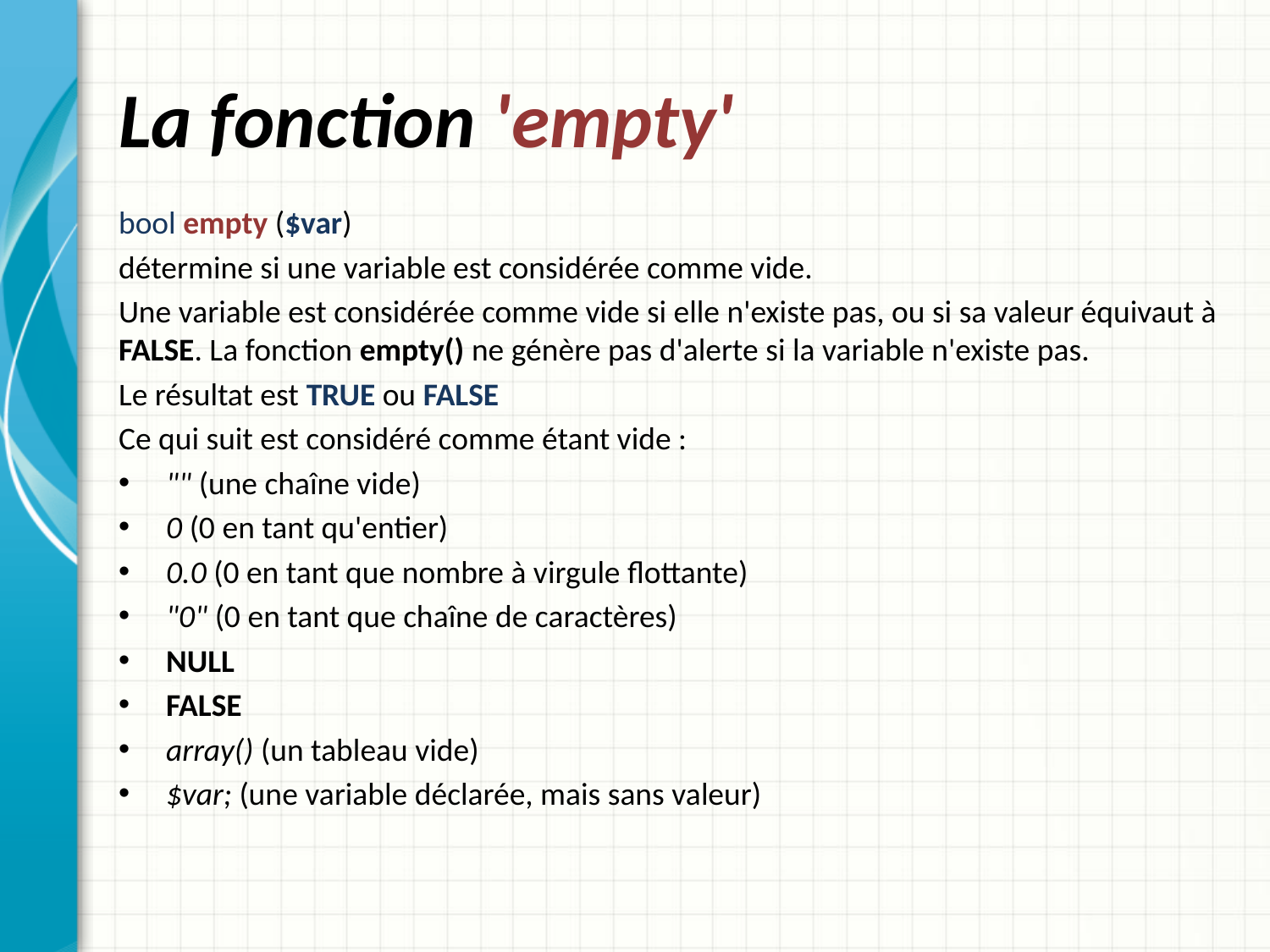

# La fonction 'empty'
bool empty ($var)
détermine si une variable est considérée comme vide.
Une variable est considérée comme vide si elle n'existe pas, ou si sa valeur équivaut à FALSE. La fonction empty() ne génère pas d'alerte si la variable n'existe pas.
Le résultat est TRUE ou FALSE
Ce qui suit est considéré comme étant vide :
"" (une chaîne vide)
0 (0 en tant qu'entier)
0.0 (0 en tant que nombre à virgule flottante)
"0" (0 en tant que chaîne de caractères)
NULL
FALSE
array() (un tableau vide)
$var; (une variable déclarée, mais sans valeur)